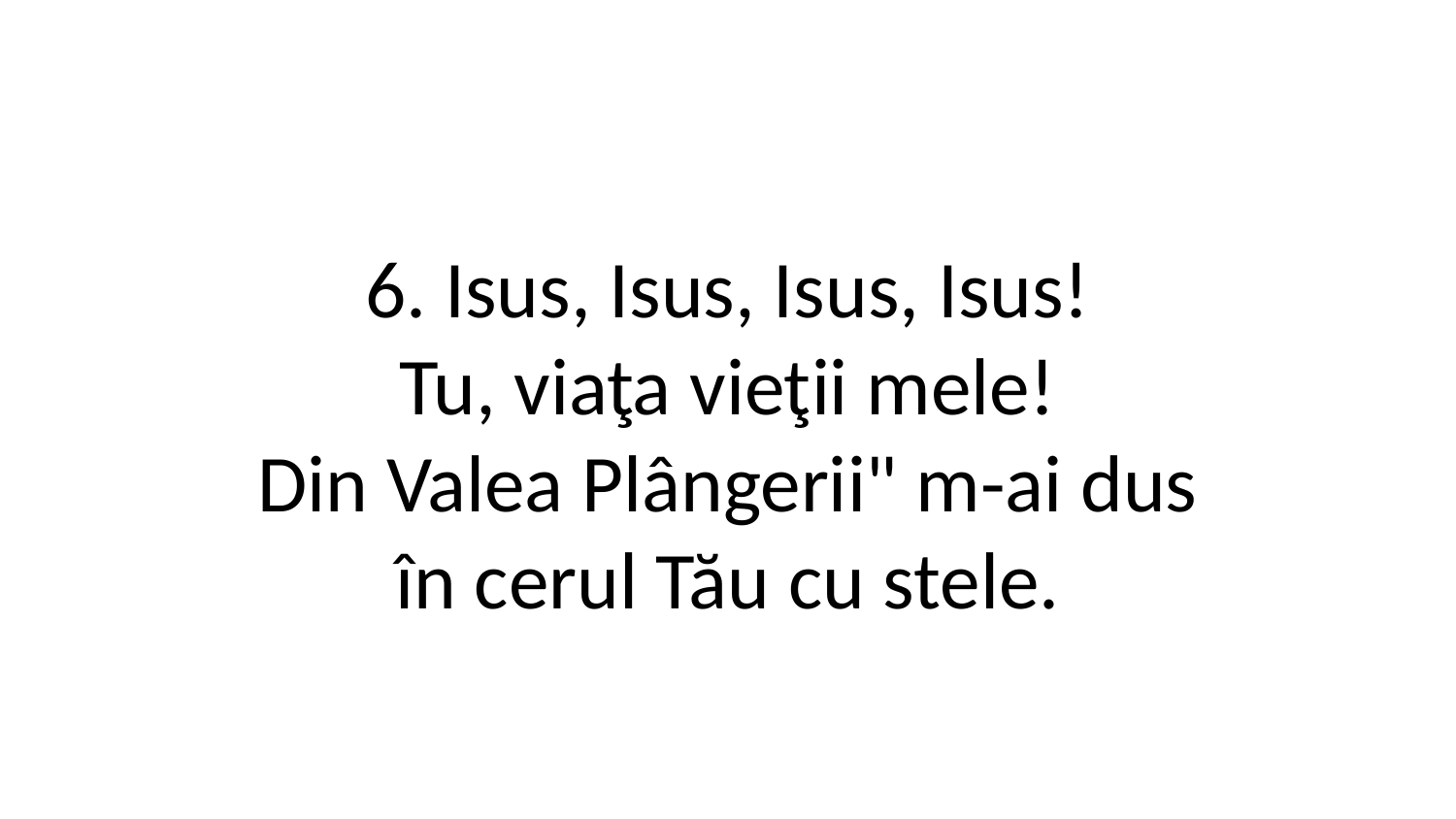

6. Isus, Isus, Isus, Isus!
Tu, viaţa vieţii mele!
Din Valea Plângerii" m-ai dus
în cerul Tău cu stele.